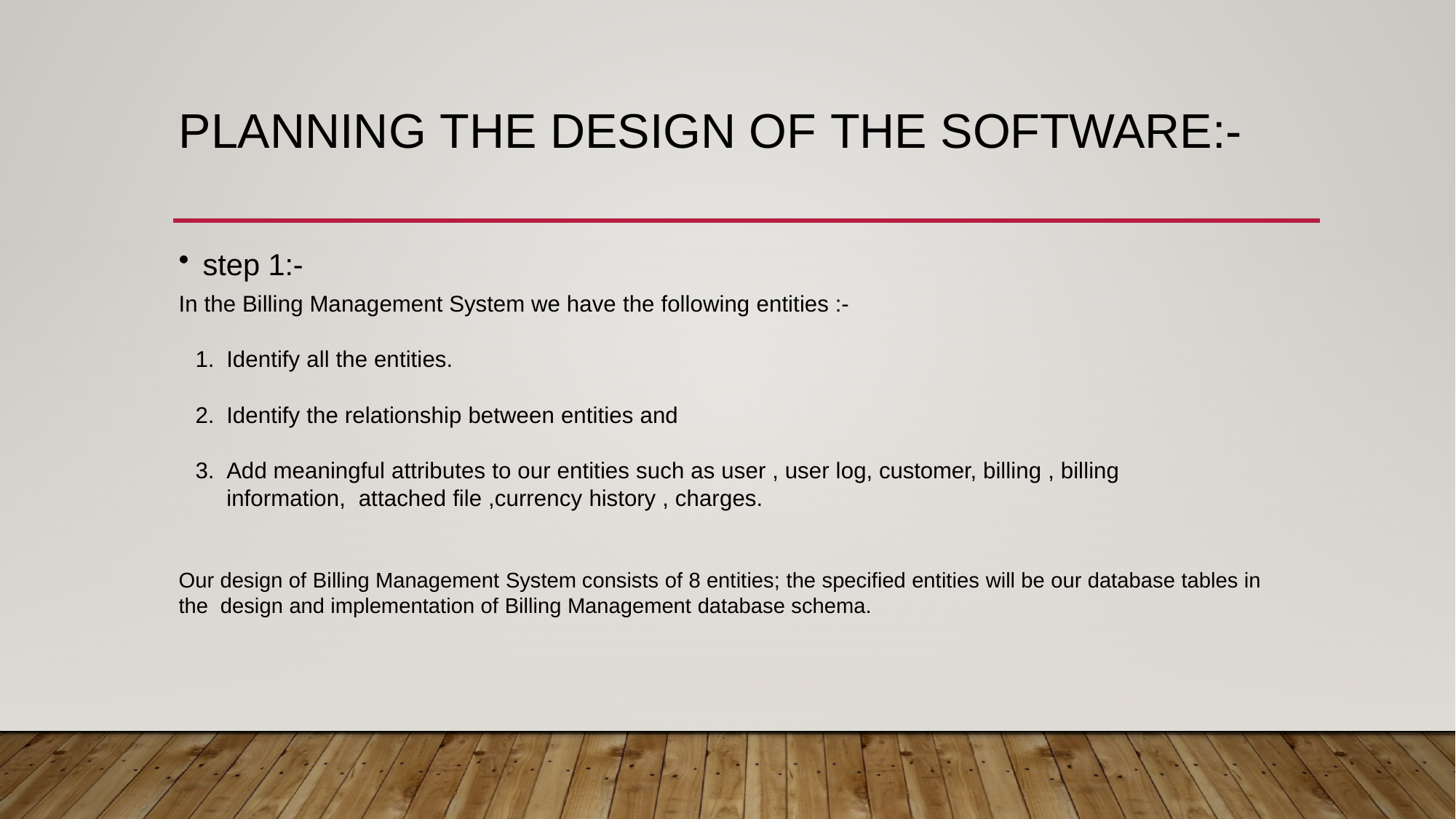

# PLANNING THE DESIGN OF THE SOFTWARE:-
step 1:-
In the Billing Management System we have the following entities :-

Identify all the entities.

Identify the relationship between entities and

Add meaningful attributes to our entities such as user , user log, customer, billing , billing information,  attached file ,currency history , charges.

Our design of Billing Management System consists of 8 entities; the specified entities will be our database tables in the  design and implementation of Billing Management database schema.